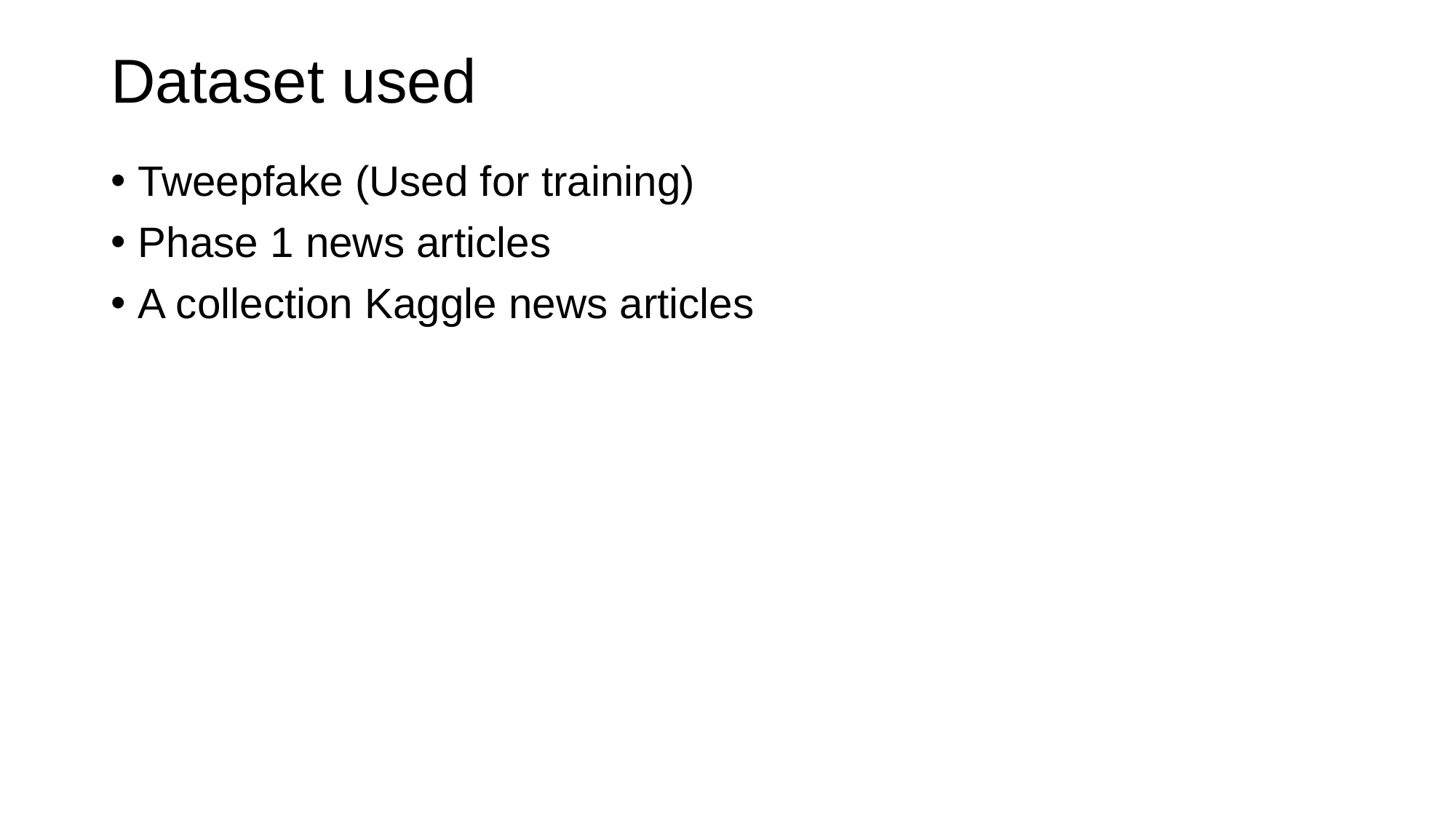

# Dataset used
Tweepfake (Used for training)
Phase 1 news articles
A collection Kaggle news articles